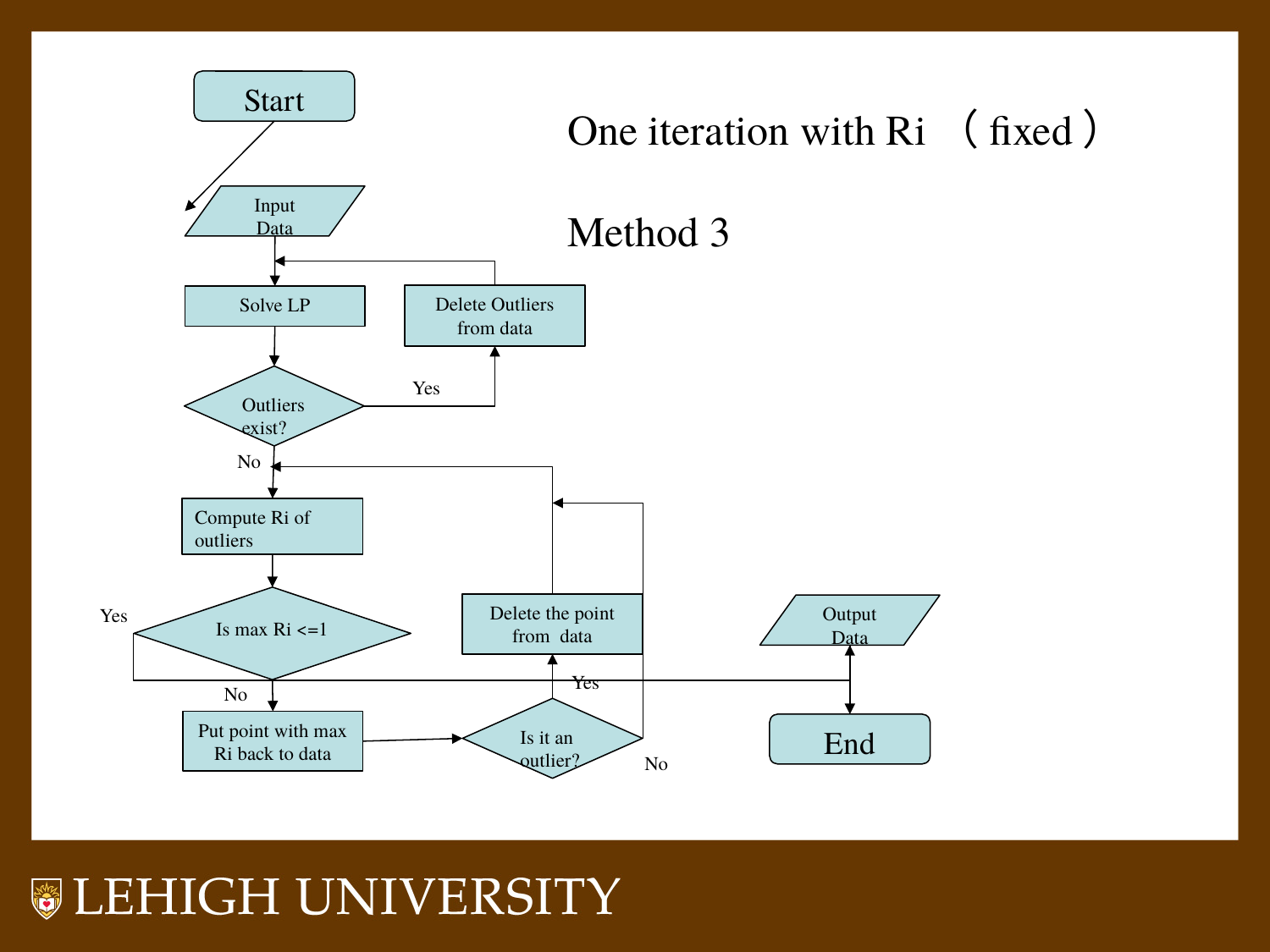

Start
One iteration with Ri（fixed）

Method 3
Input Data
Delete Outliers from data
Solve LP
Outliers exist?
Yes
No
Compute Ri of  outliers
Is max Ri <=1
Delete the point from  data
Output Data
Yes
Yes
No
Is it an outlier?
Put point with max Ri back to data
End
No